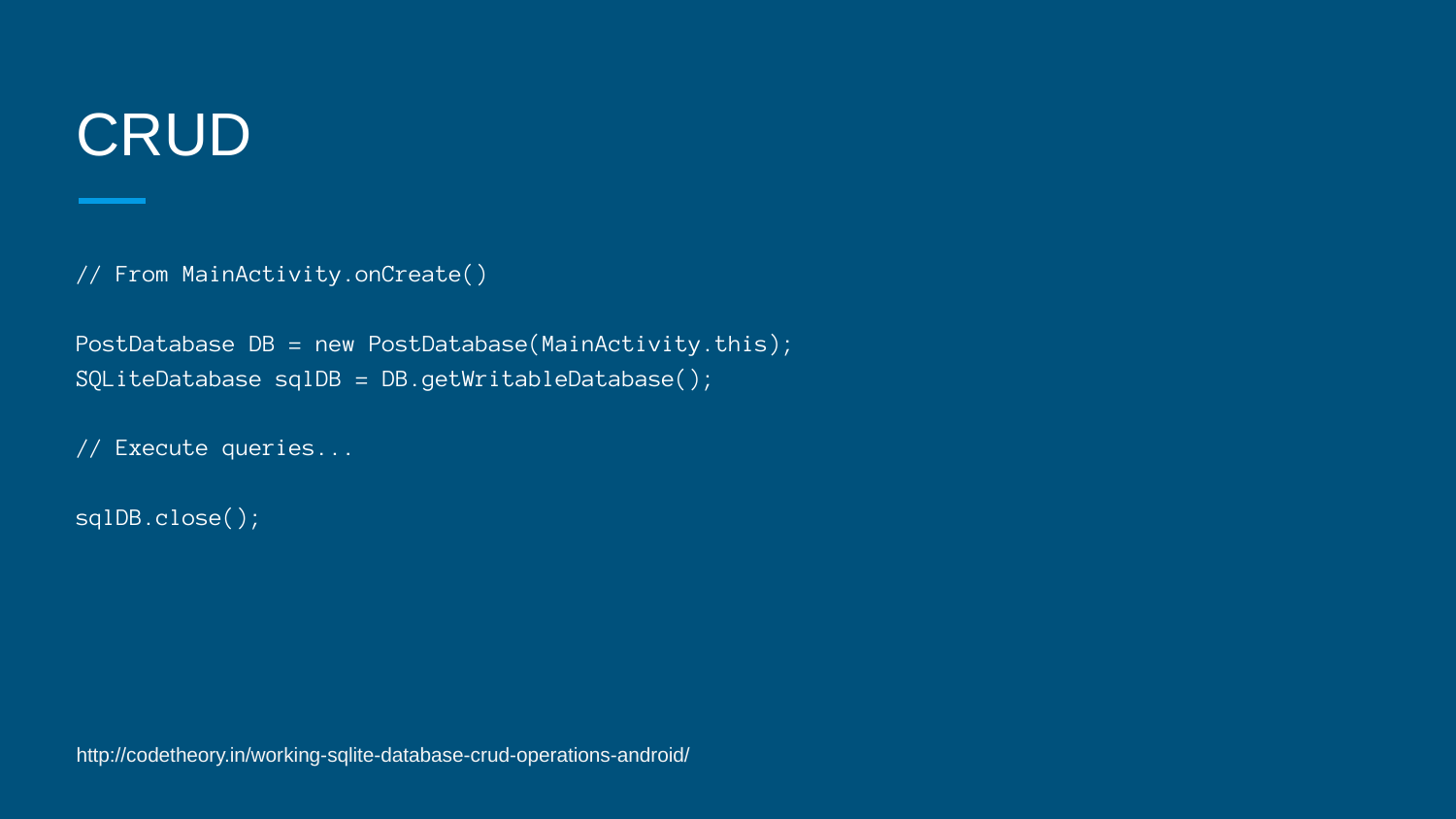

# CRUD
// From MainActivity.onCreate()

PostDatabase DB = new PostDatabase(MainActivity.this);
SQLiteDatabase sqlDB = DB.getWritableDatabase();

// Execute queries...

sqlDB.close();

http://codetheory.in/working-sqlite-database-crud-operations-android/